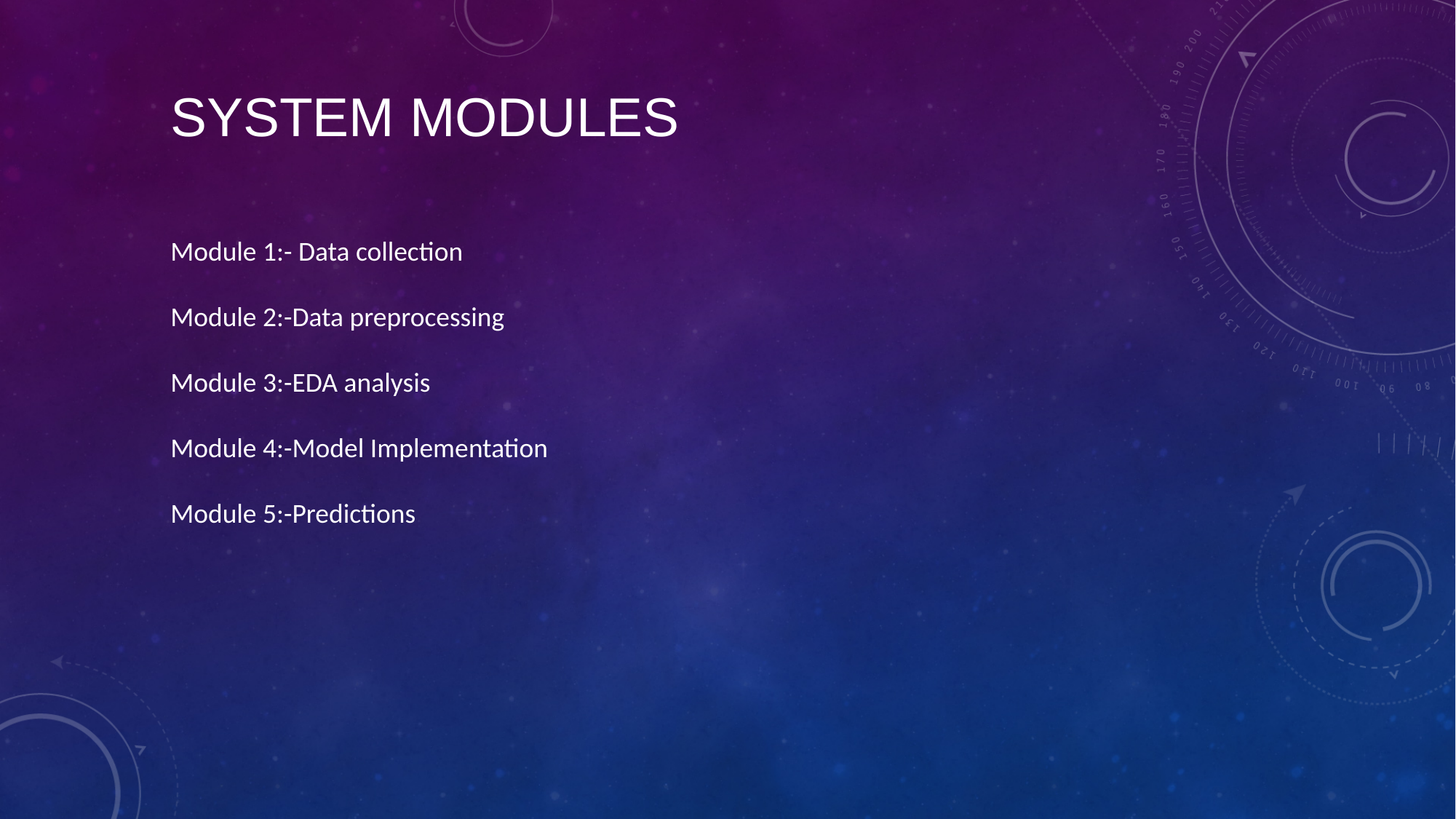

SYSTEM MODULES
Module 1:- Data collection

Module 2:-Data preprocessing

Module 3:-EDA analysis

Module 4:-Model Implementation

Module 5:-Predictions